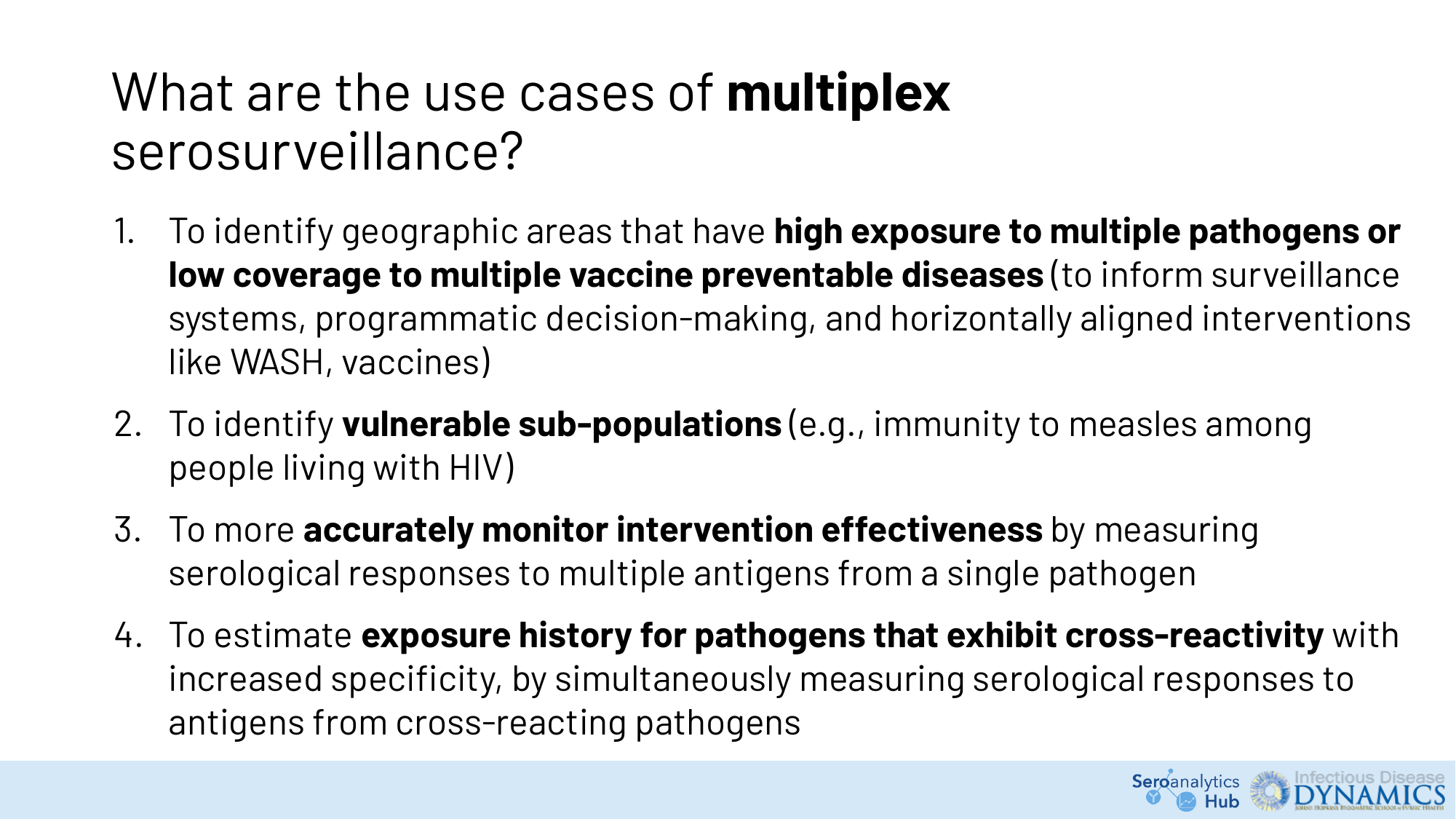

# What are the use cases of multiplex serosurveillance?
To identify geographic areas that have high exposure to multiple pathogens or low coverage to multiple vaccine preventable diseases (to inform surveillance systems, programmatic decision-making, and horizontally aligned interventions like WASH, vaccines)
To identify vulnerable sub-populations (e.g., immunity to measles among people living with HIV)
To more accurately monitor intervention effectiveness by measuring serological responses to multiple antigens from a single pathogen
To estimate exposure history for pathogens that exhibit cross-reactivity with increased specificity, by simultaneously measuring serological responses to antigens from cross-reacting pathogens